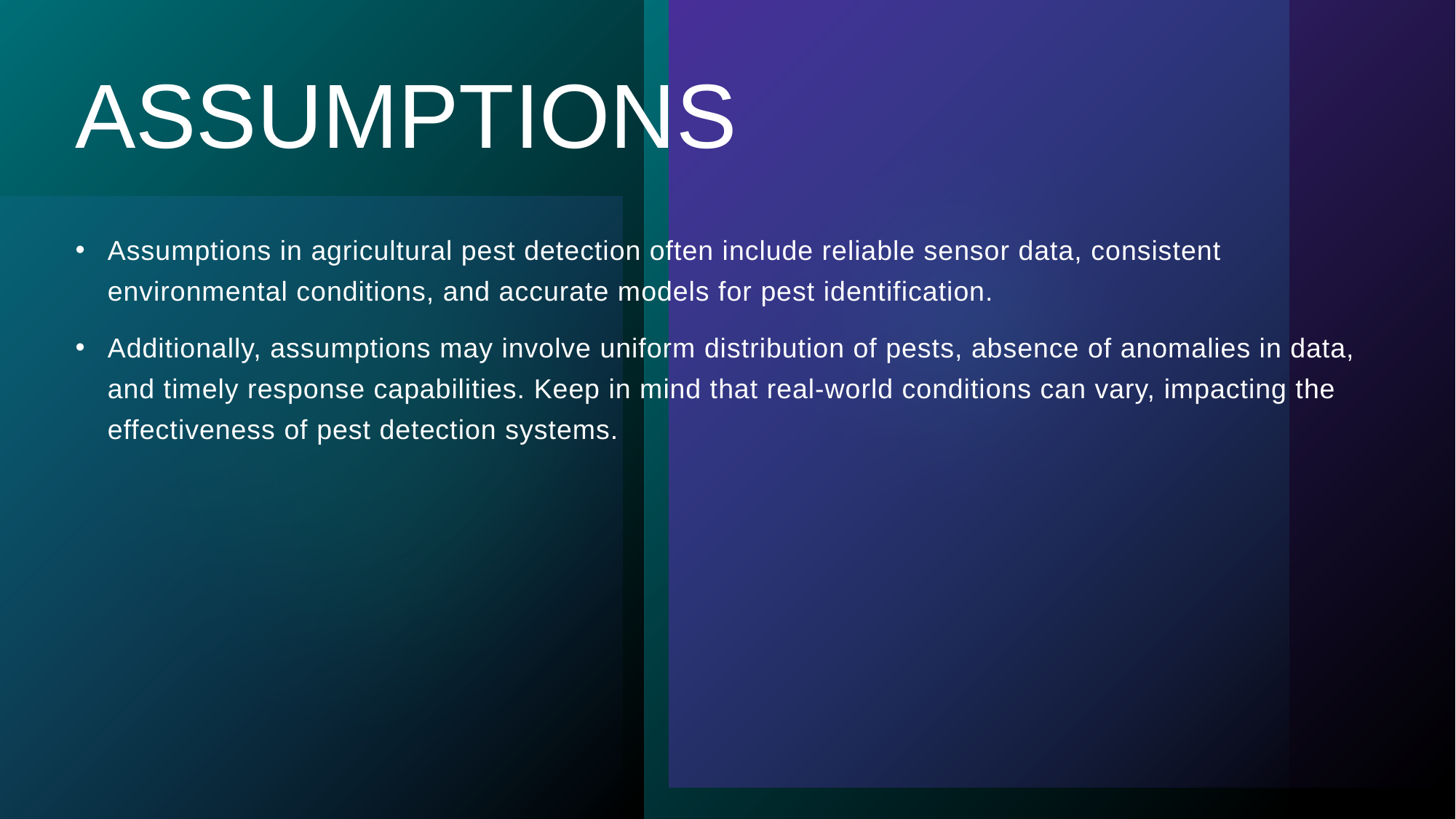

# ASSUMPTIONS
Assumptions in agricultural pest detection often include reliable sensor data, consistent environmental conditions, and accurate models for pest identification.
Additionally, assumptions may involve uniform distribution of pests, absence of anomalies in data, and timely response capabilities. Keep in mind that real-world conditions can vary, impacting the effectiveness of pest detection systems.